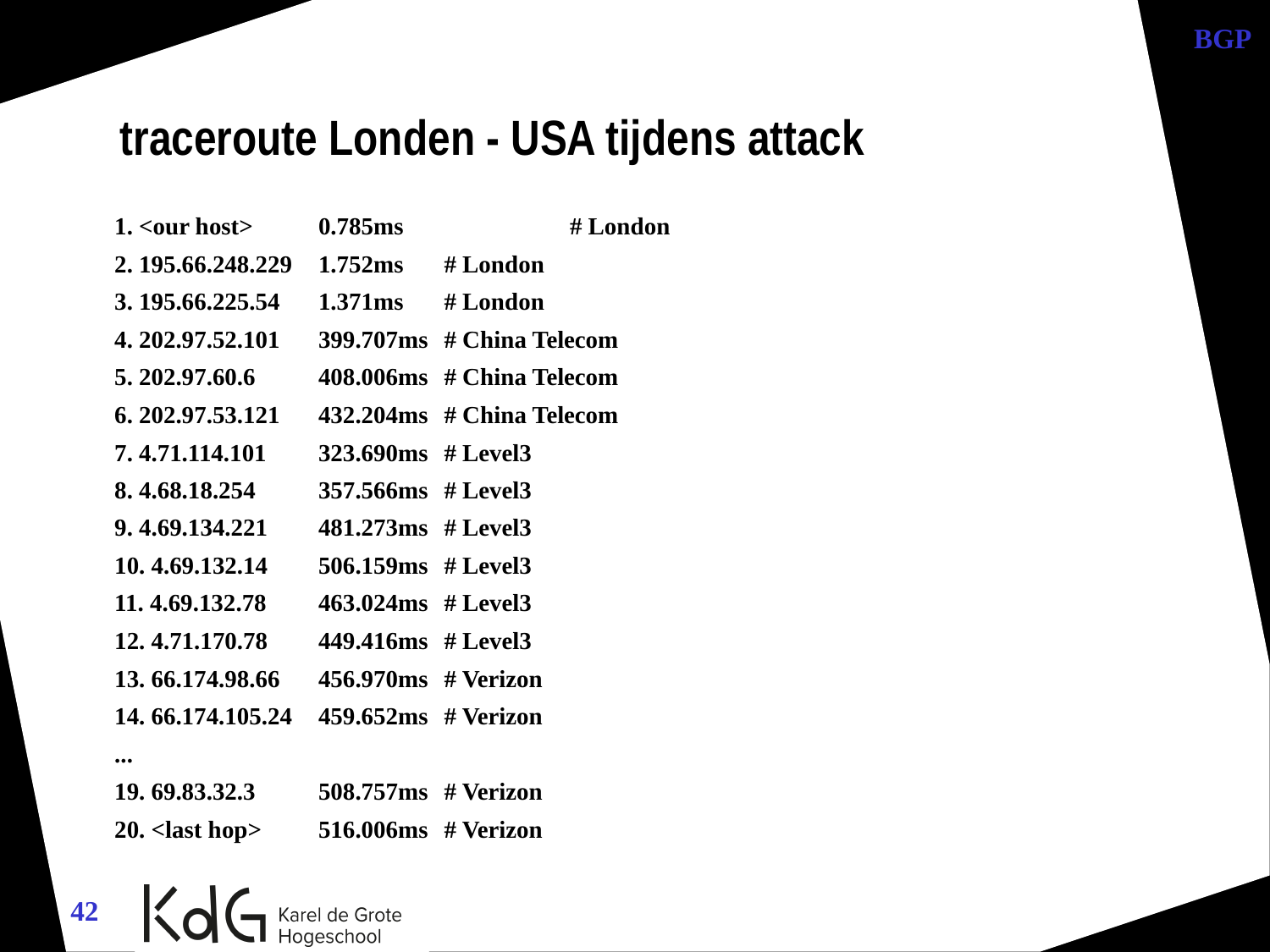

BGP
traceroute Londen - USA tijdens attack
1. <our host> 	0.785ms 	    	# London
2. 195.66.248.229 	1.752ms 		# London
3. 195.66.225.54 	1.371ms 		# London
4. 202.97.52.101 	399.707ms 		# China Telecom
5. 202.97.60.6 	408.006ms 		# China Telecom
6. 202.97.53.121 	432.204ms 		# China Telecom
7. 4.71.114.101 	323.690ms 		# Level3
8. 4.68.18.254 	357.566ms 		# Level3
9. 4.69.134.221 	481.273ms 		# Level3
10. 4.69.132.14 	506.159ms 		# Level3
11. 4.69.132.78 	463.024ms 		# Level3
12. 4.71.170.78 	449.416ms 		# Level3
13. 66.174.98.66 	456.970ms 		# Verizon
14. 66.174.105.24 	459.652ms		# Verizon
...
19. 69.83.32.3 	508.757ms		# Verizon
20. <last hop> 	516.006ms 		# Verizon